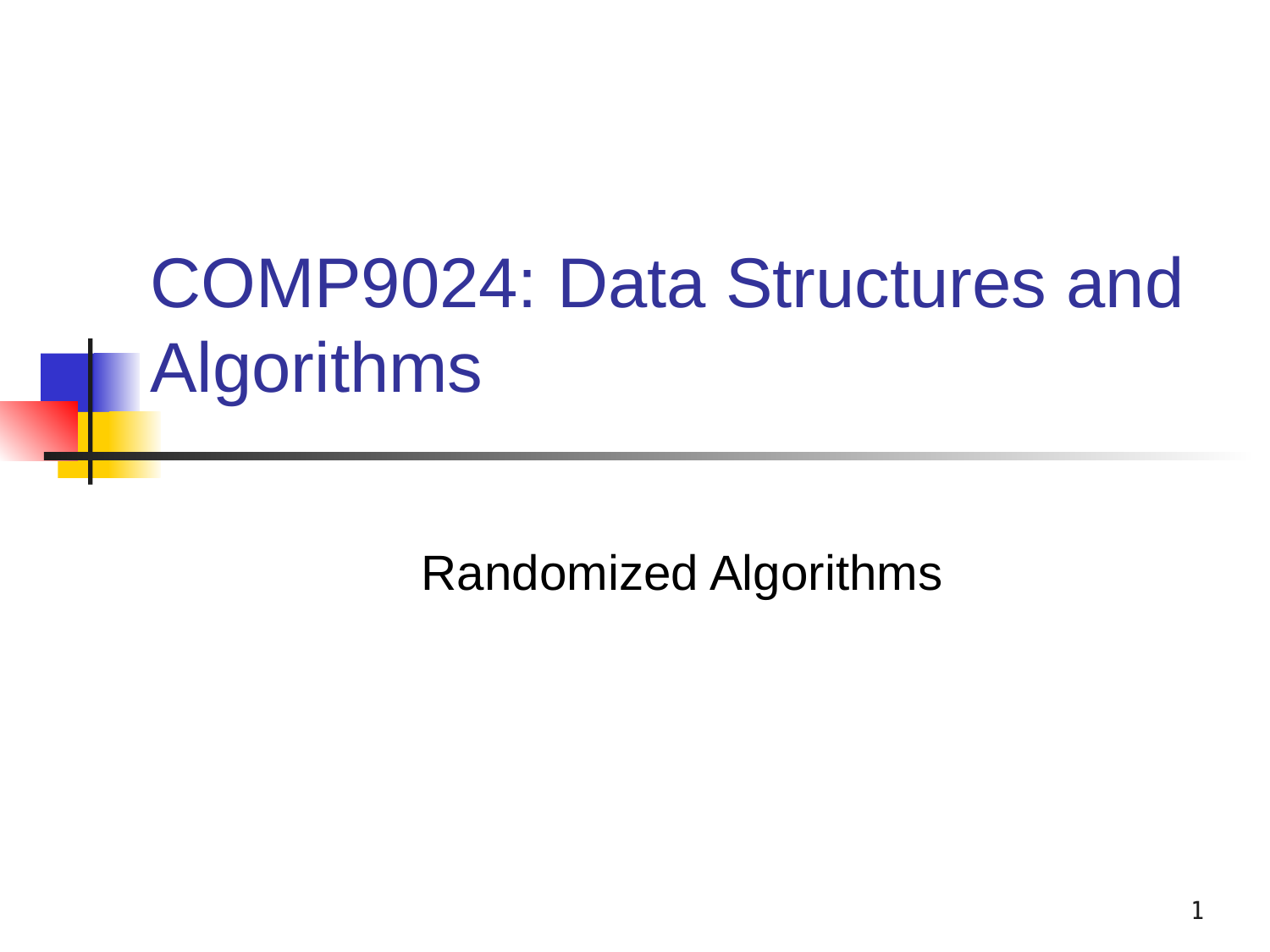

# COMP9024: Data Structures and Algorithms

Randomized Algorithms

1